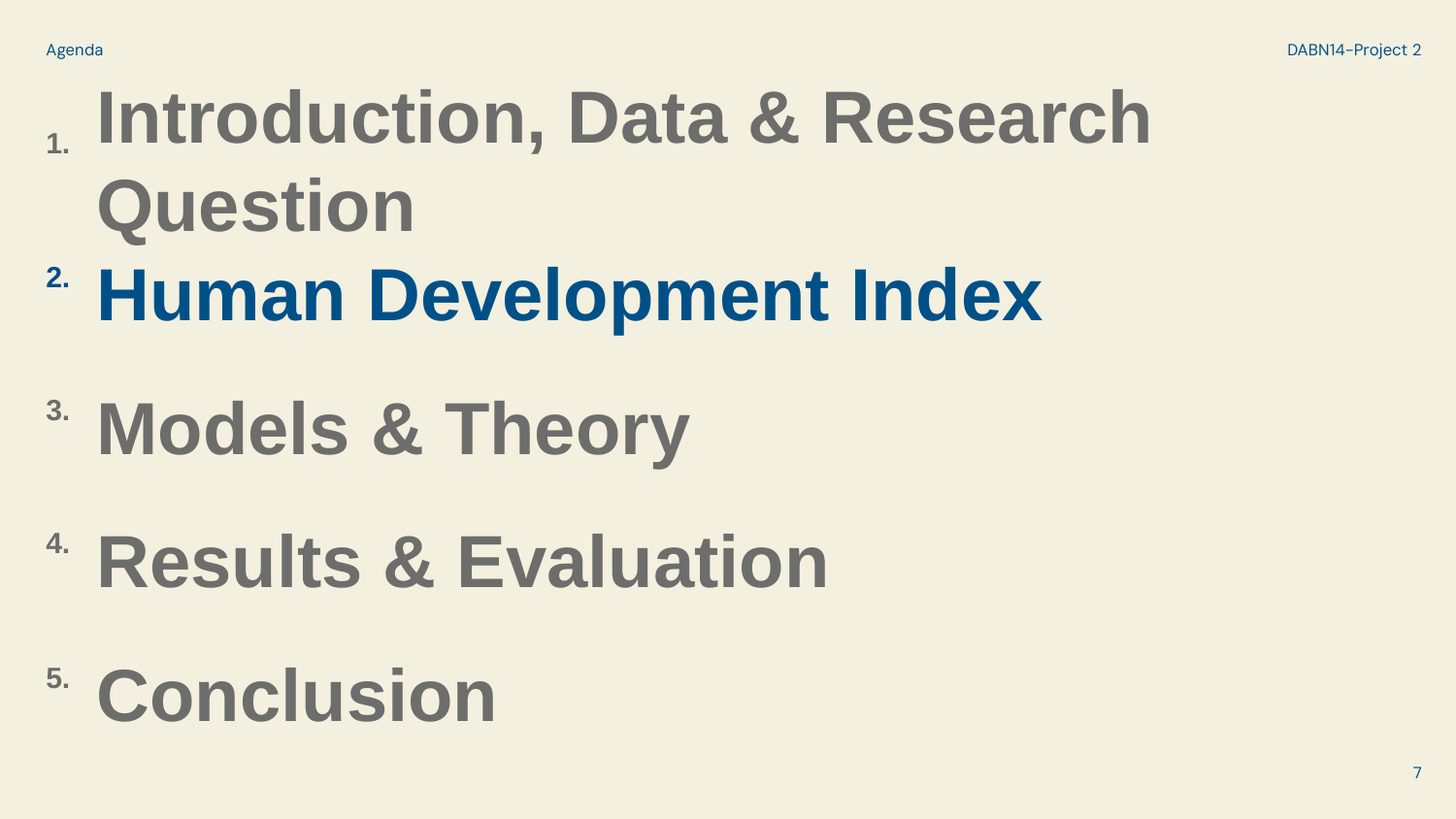

Agenda
DABN14-Project 2
1.
Introduction, Data & Research Question
2.
Human Development Index
3.
Models & Theory
4.
Results & Evaluation
5.
Conclusion
7